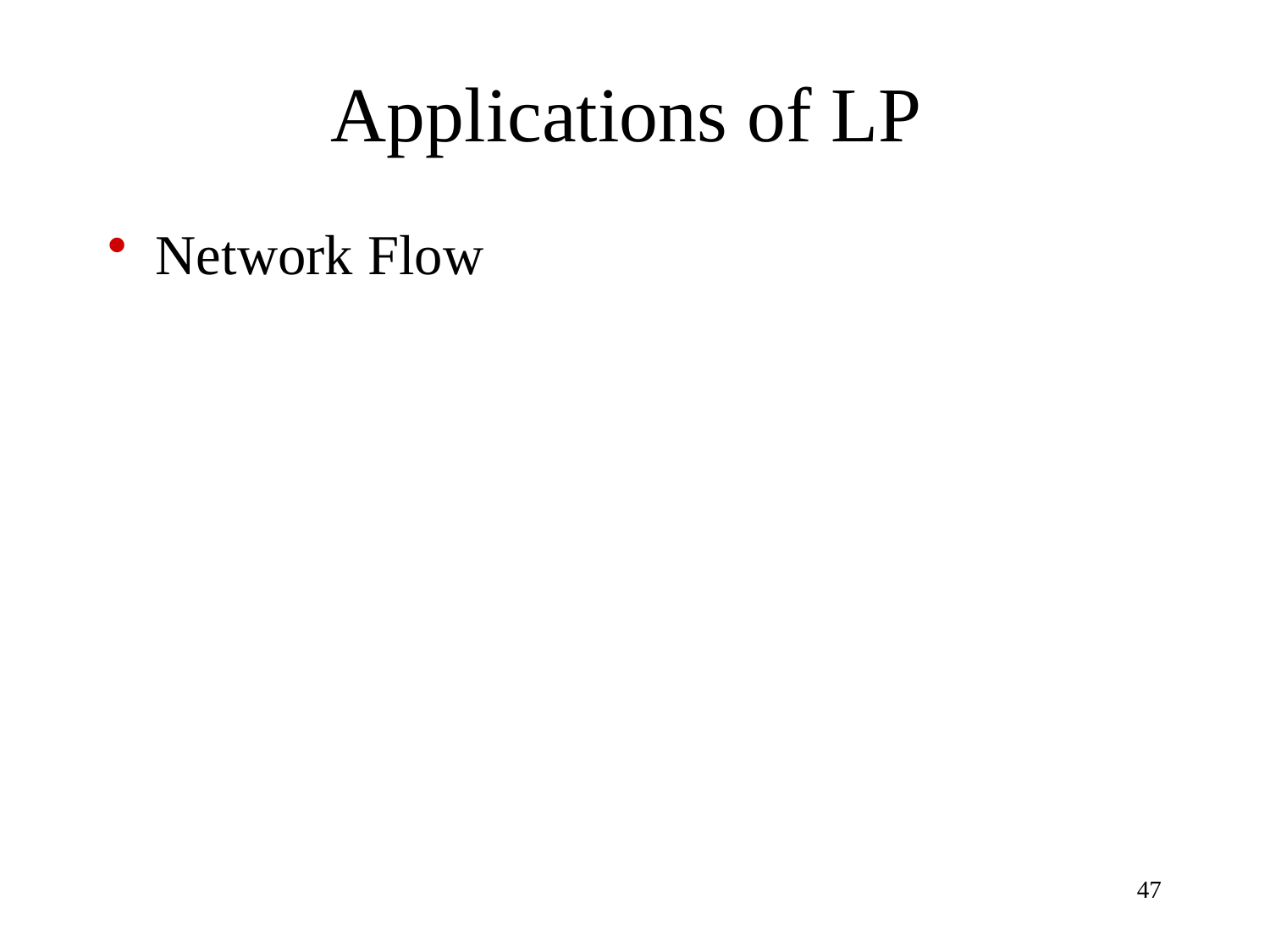

# Applications of LP
Network Flow
47